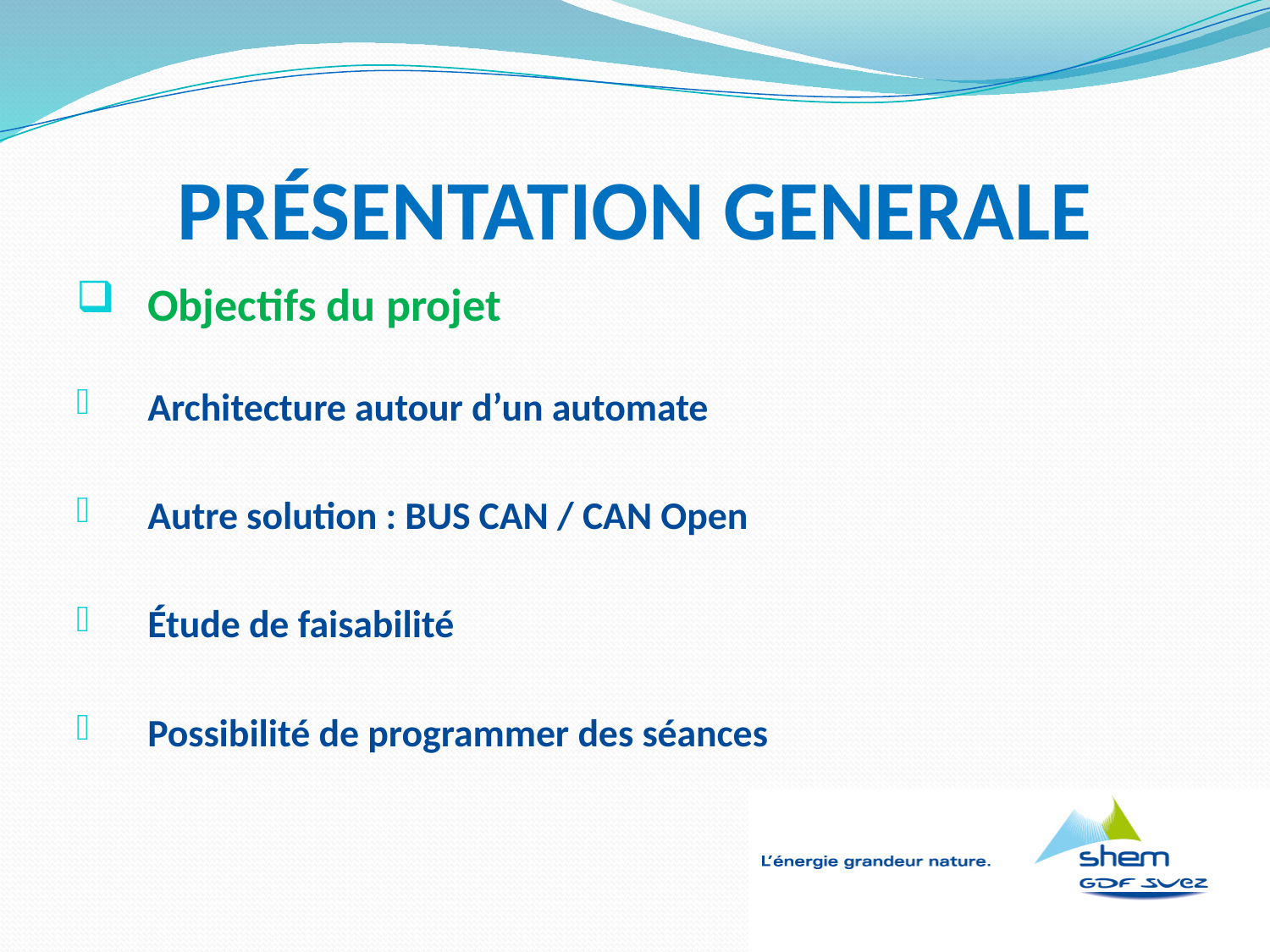

# PRÉSENTATION GENERALE
Objectifs du projet

Architecture autour d’un automate

Autre solution : BUS CAN / CAN Open

Étude de faisabilité

Possibilité de programmer des séances